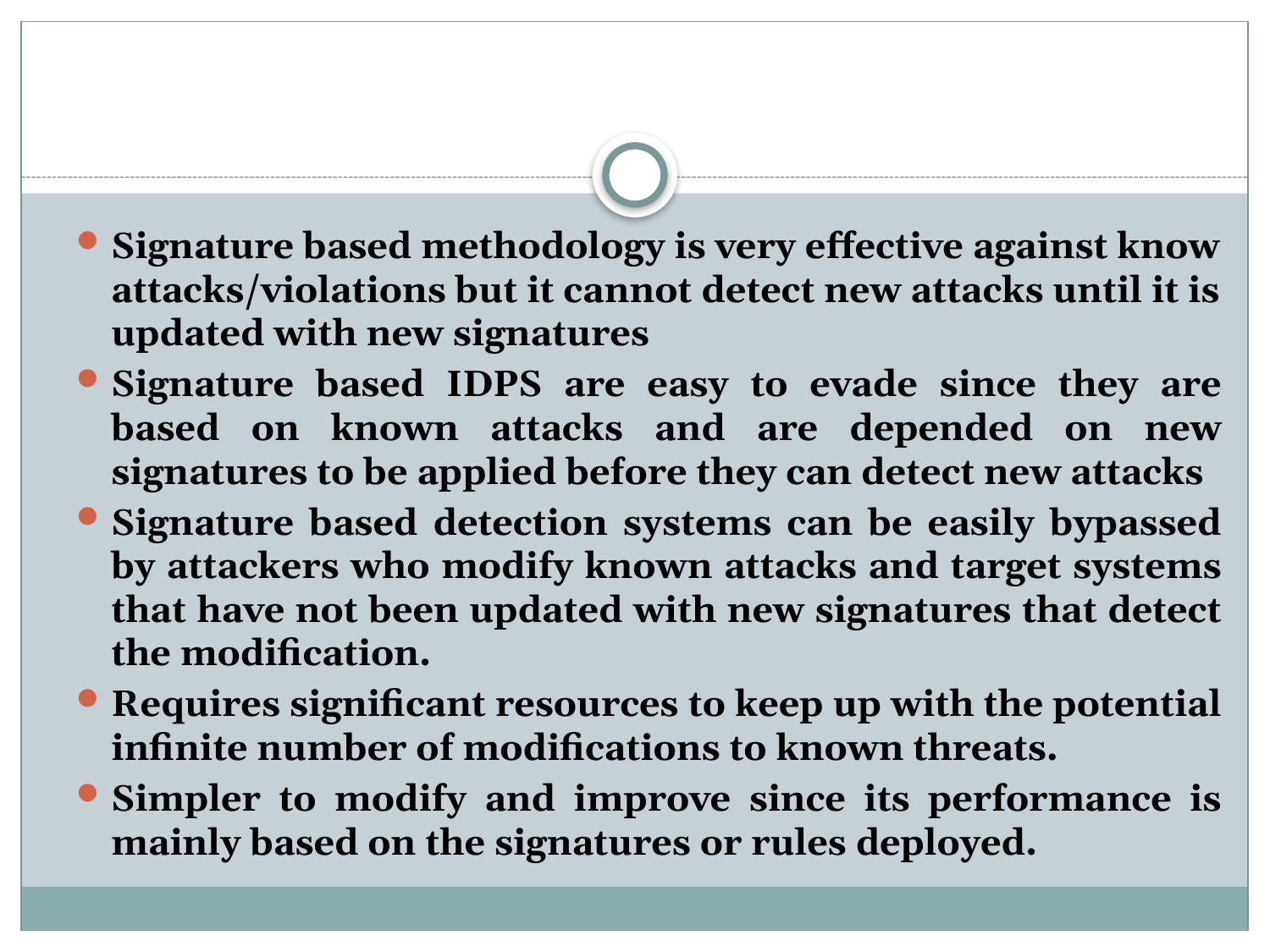

Signature based methodology is very effective against know attacks/violations but it cannot detect new attacks until it is updated with new signatures
Signature based IDPS are easy to evade since they are based on known attacks and are depended on new signatures to be applied before they can detect new attacks
Signature based detection systems can be easily bypassed by attackers who modify known attacks and target systems that have not been updated with new signatures that detect the modification.
Requires significant resources to keep up with the potential infinite number of modifications to known threats.
Simpler to modify and improve since its performance is mainly based on the signatures or rules deployed.